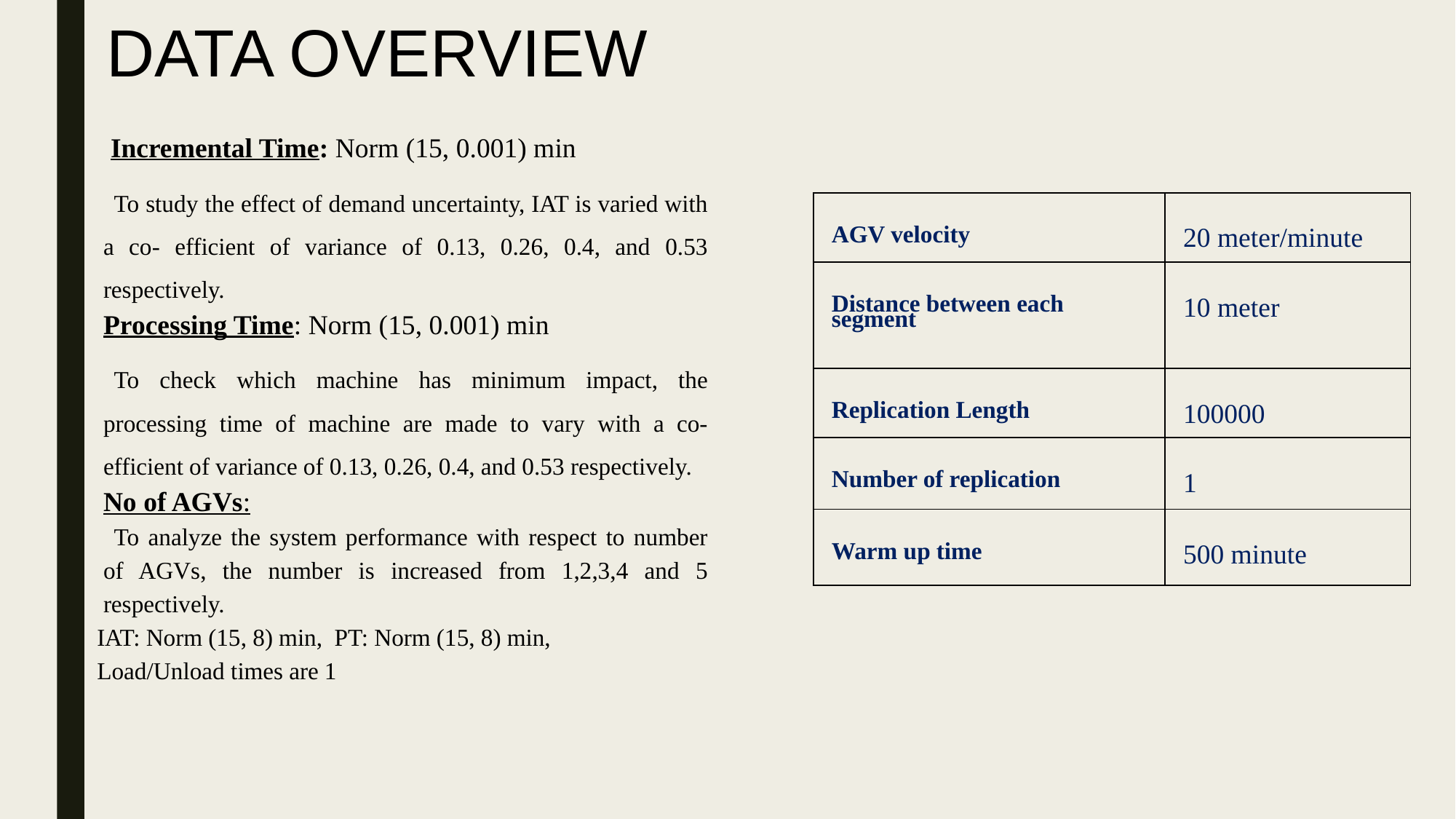

# DATA OVERVIEW
 Incremental Time: Norm (15, 0.001) min
To study the effect of demand uncertainty, IAT is varied with a co- efficient of variance of 0.13, 0.26, 0.4, and 0.53 respectively.
Processing Time: Norm (15, 0.001) min
To check which machine has minimum impact, the processing time of machine are made to vary with a co-efficient of variance of 0.13, 0.26, 0.4, and 0.53 respectively.
No of AGVs:
To analyze the system performance with respect to number of AGVs, the number is increased from 1,2,3,4 and 5 respectively.
     IAT: Norm (15, 8) min,  PT: Norm (15, 8) min,
     Load/Unload times are 1

| AGV velocity | 20 meter/minute |
| --- | --- |
| Distance between each segment | 10 meter |
| Replication Length | 100000 |
| Number of replication | 1 |
| Warm up time | 500 minute |